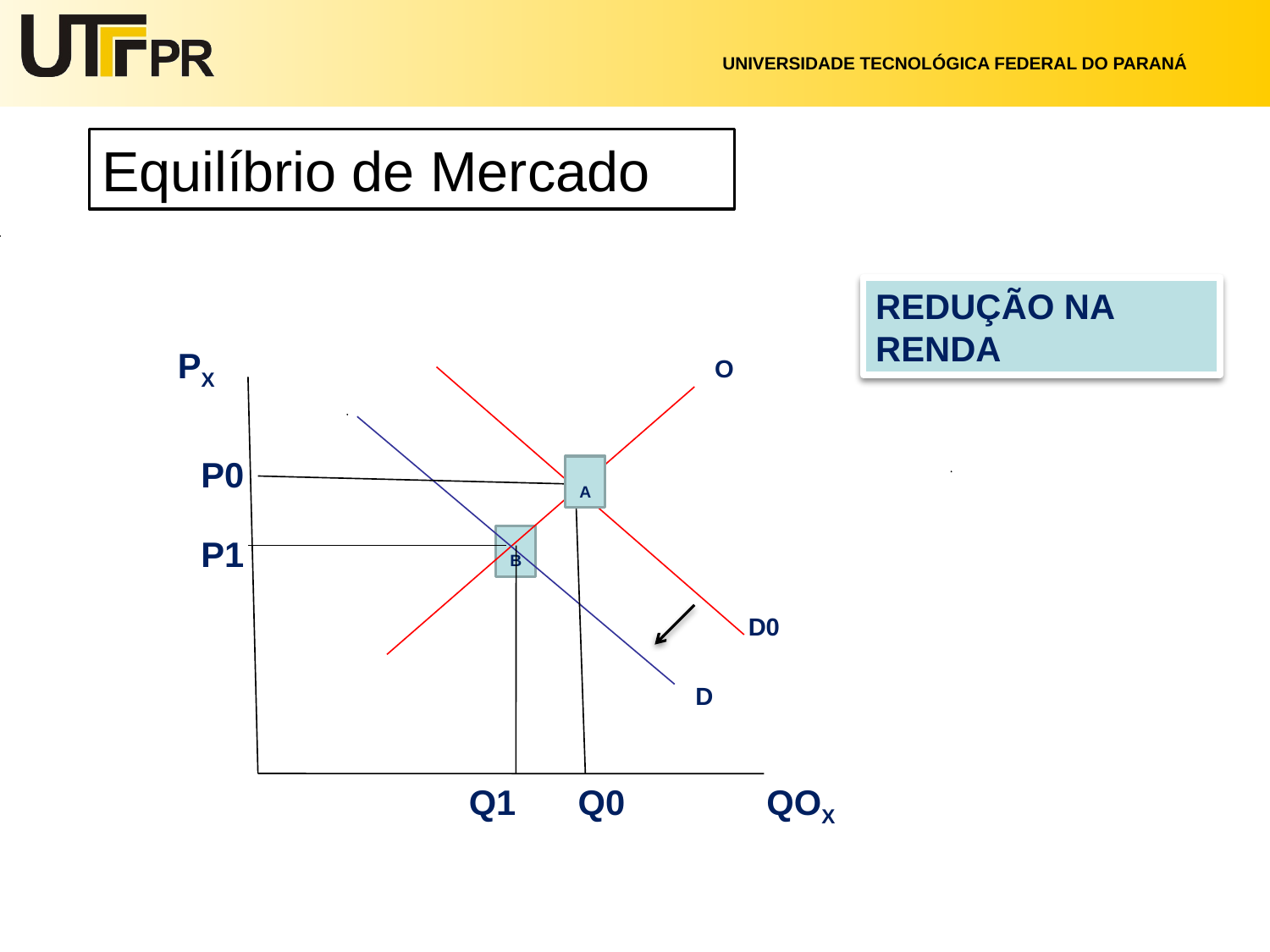

Equilíbrio de Mercado
REDUÇÃO NA RENDA
PX
O
P0
A
P1
B
D0
D
Q1
Q0
QOX